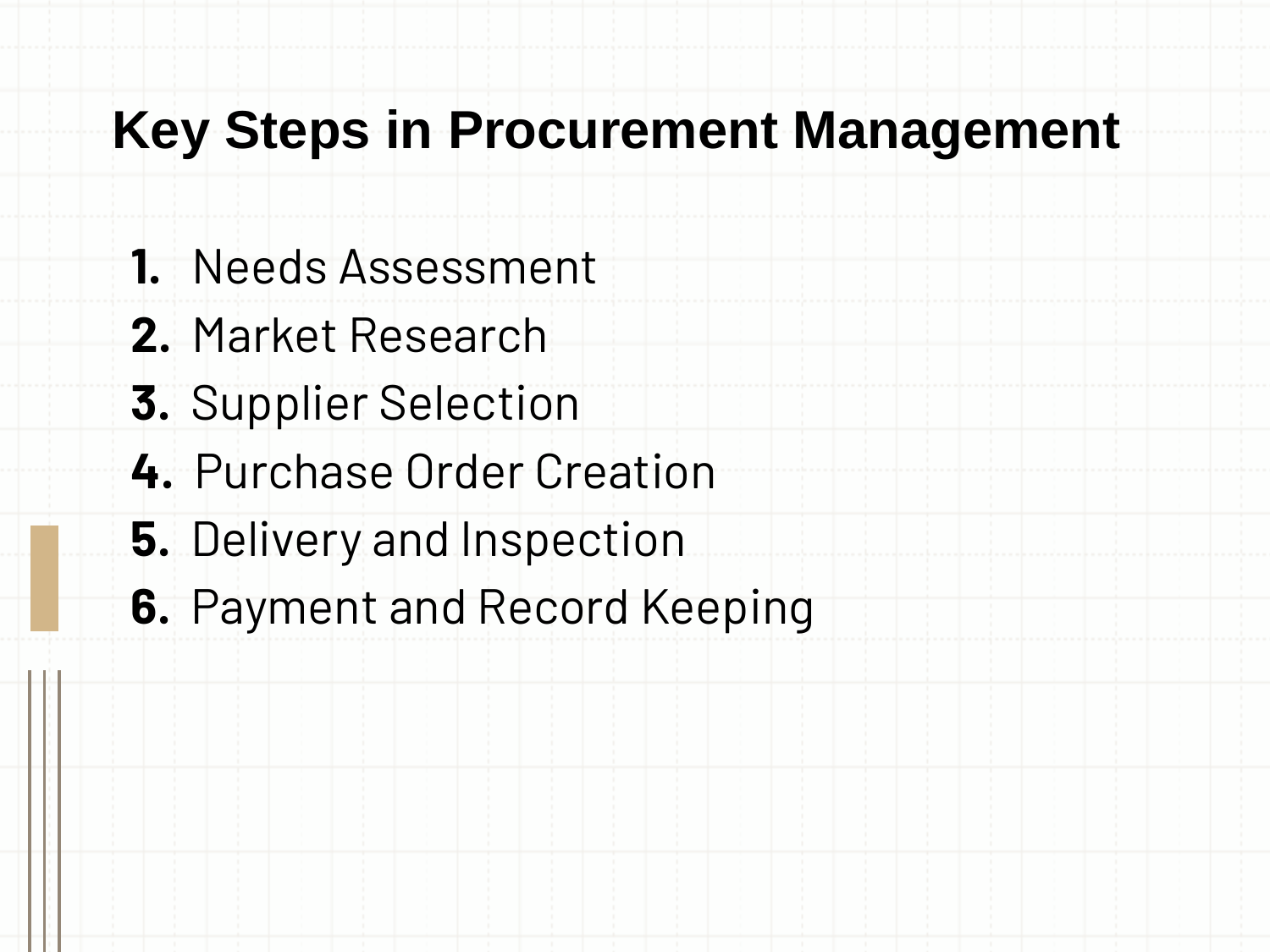

# Key Steps in Procurement Management
1.   Needs Assessment
2.  Market Research
3.  Supplier Selection
4.  Purchase Order Creation
5.  Delivery and Inspection
6.  Payment and Record Keeping